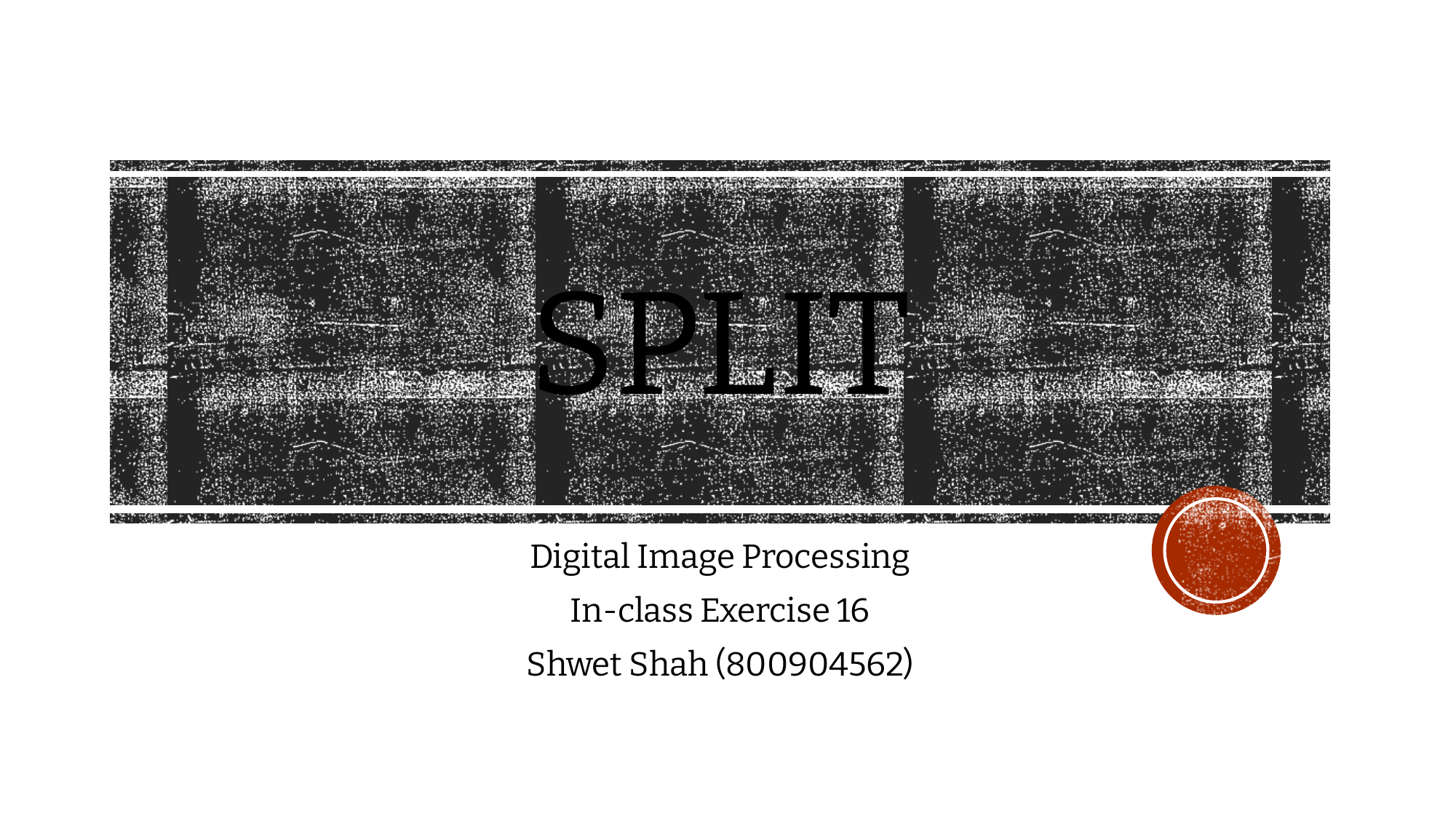

# Split
Digital Image Processing
In-class Exercise 16
Shwet Shah (800904562)